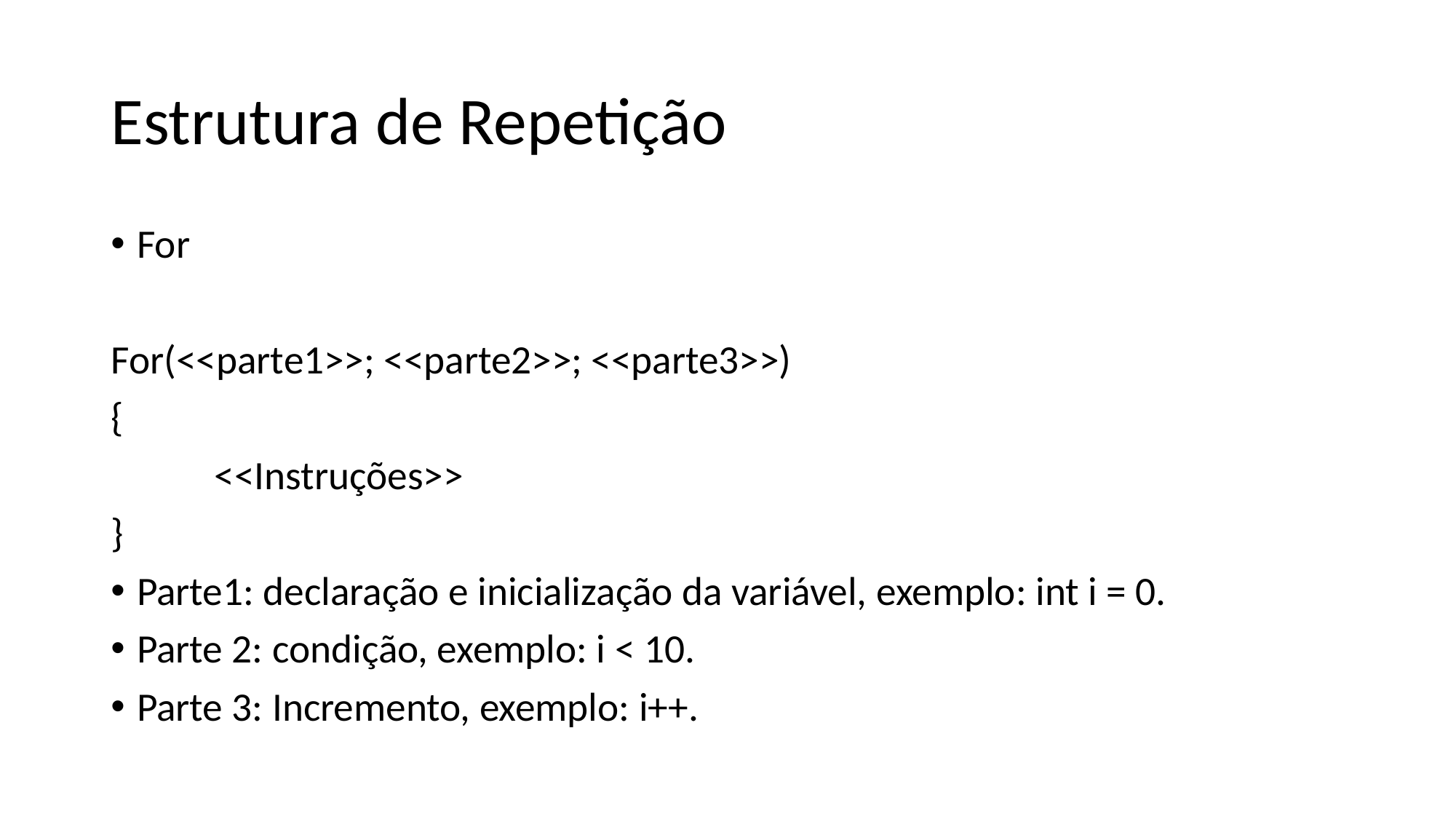

# Estrutura de Repetição
For

For(<<parte1>>; <<parte2>>; <<parte3>>)
{
	<<Instruções>>
}
Parte1: declaração e inicialização da variável, exemplo: int i = 0.
Parte 2: condição, exemplo: i < 10.
Parte 3: Incremento, exemplo: i++.